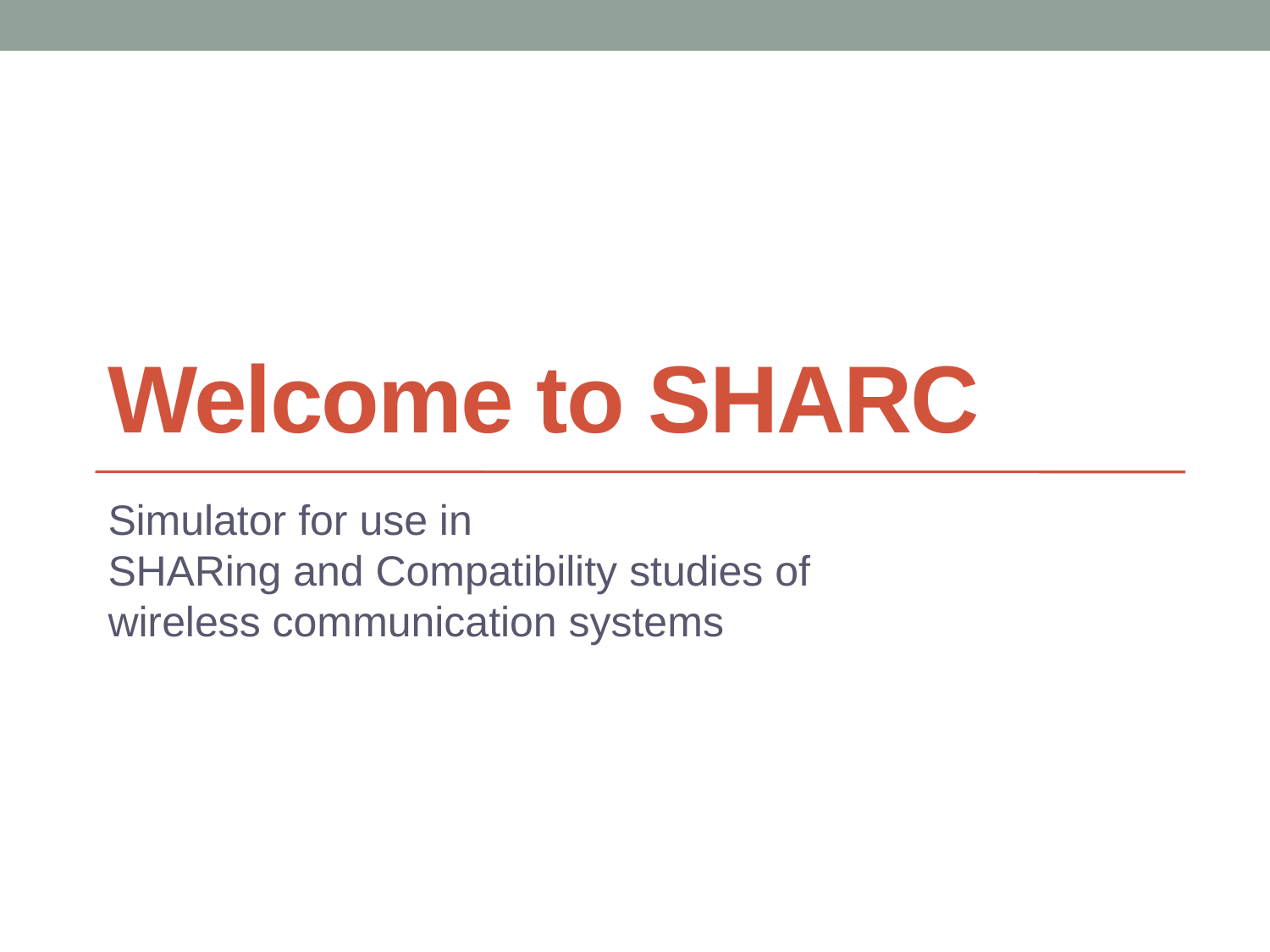

# Welcome to SHARC
Simulator for use in                             SHARing and Compatibility studies of wireless communication systems